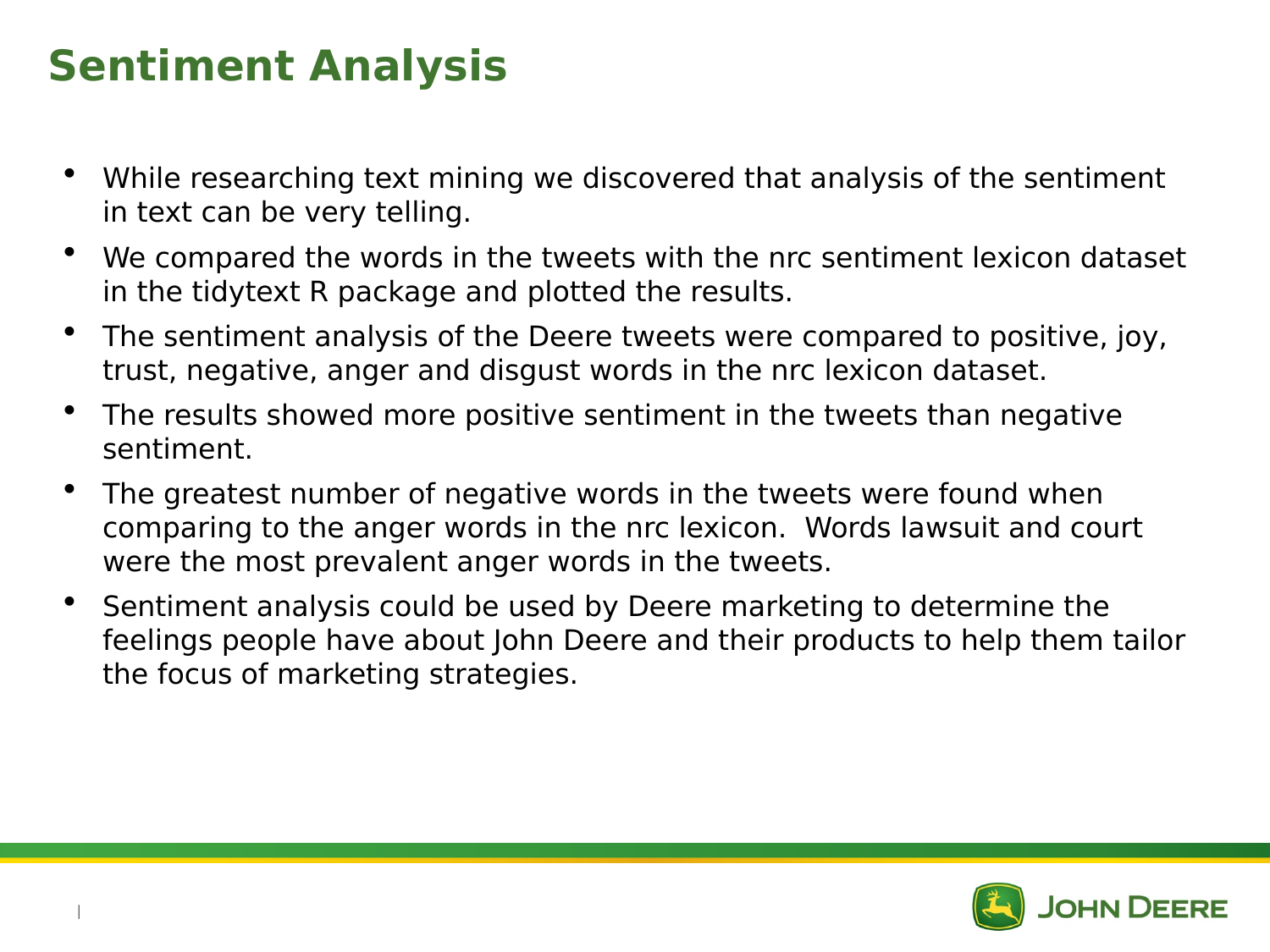

# Sentiment Analysis
While researching text mining we discovered that analysis of the sentiment in text can be very telling.
We compared the words in the tweets with the nrc sentiment lexicon dataset in the tidytext R package and plotted the results.
The sentiment analysis of the Deere tweets were compared to positive, joy, trust, negative, anger and disgust words in the nrc lexicon dataset.
The results showed more positive sentiment in the tweets than negative sentiment.
The greatest number of negative words in the tweets were found when comparing to the anger words in the nrc lexicon.  Words lawsuit and court were the most prevalent anger words in the tweets.
Sentiment analysis could be used by Deere marketing to determine the feelings people have about John Deere and their products to help them tailor the focus of marketing strategies.